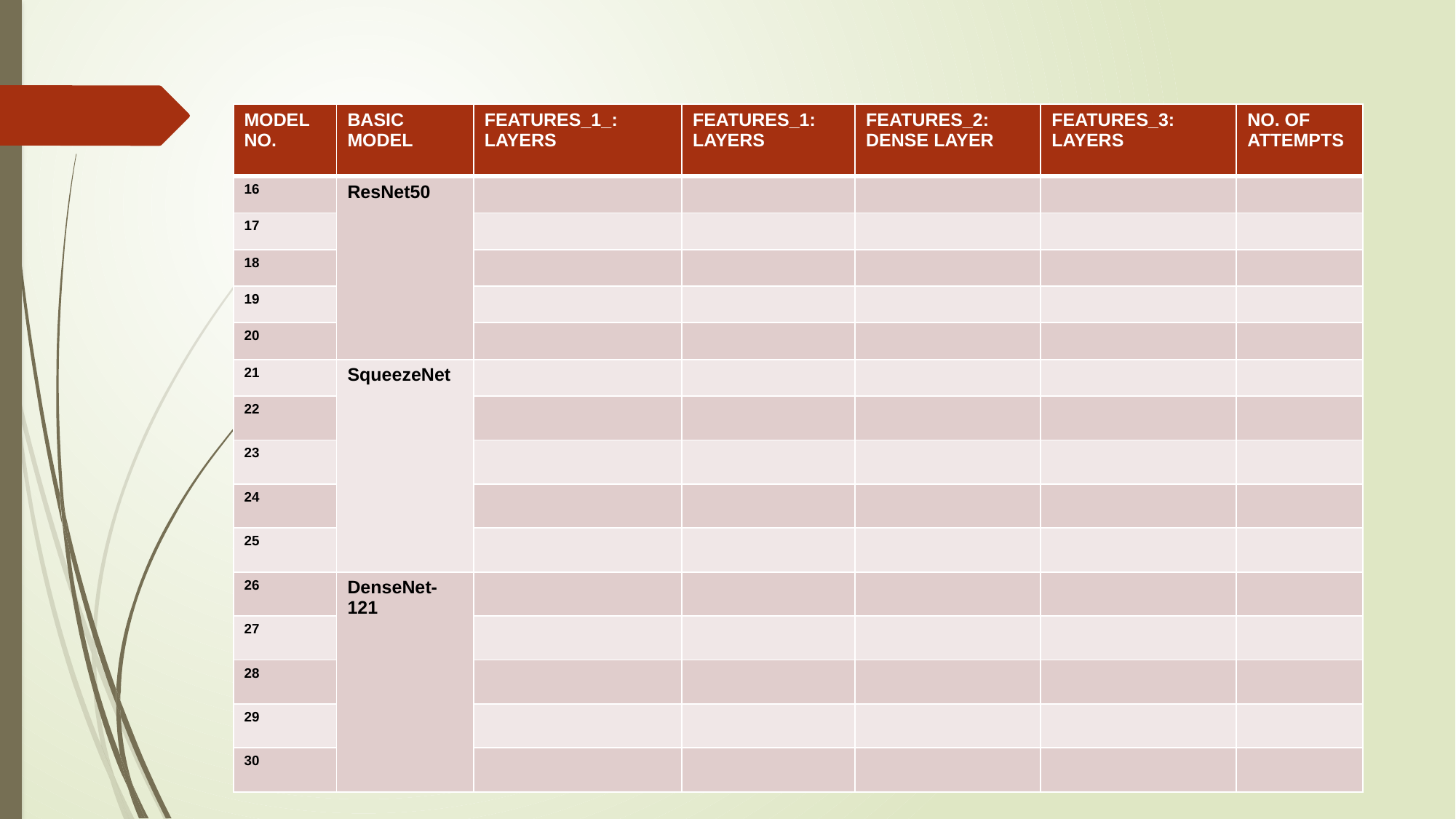

| MODEL NO. | BASIC MODEL | FEATURES\_1\_: LAYERS | FEATURES\_1: LAYERS | FEATURES\_2: DENSE LAYER | FEATURES\_3: LAYERS | NO. OF ATTEMPTS |
| --- | --- | --- | --- | --- | --- | --- |
| 16 | ResNet50 |  |  |  |  |  |
| 17 |  |  |  |  |  |  |
| 18 |  |  |  |  |  |  |
| 19 |  |  |  |  |  |  |
| 20 |  |  |  |  |  |  |
| 21 | SqueezeNet |  |  |  |  |  |
| 22 |  |  |  |  |  |  |
| 23 |  |  |  |  |  |  |
| 24 |  |  |  |  |  |  |
| 25 |  |  |  |  |  |  |
| 26 | DenseNet-121 |  |  |  |  |  |
| 27 |  |  |  |  |  |  |
| 28 |  |  |  |  |  |  |
| 29 |  |  |  |  |  |  |
| 30 |  |  |  |  |  |  |